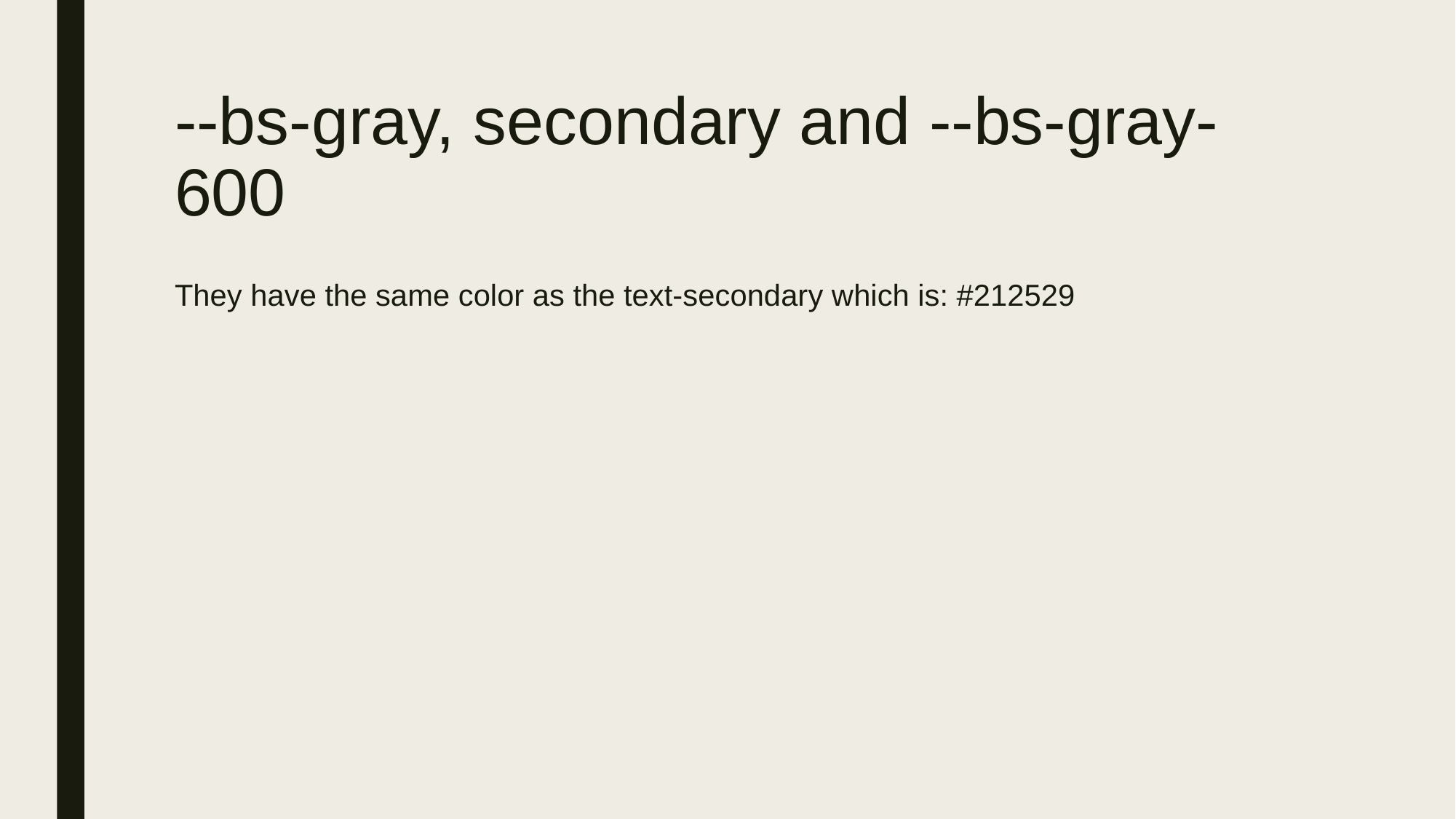

# --bs-gray, secondary and --bs-gray-600
They have the same color as the text-secondary which is: #212529